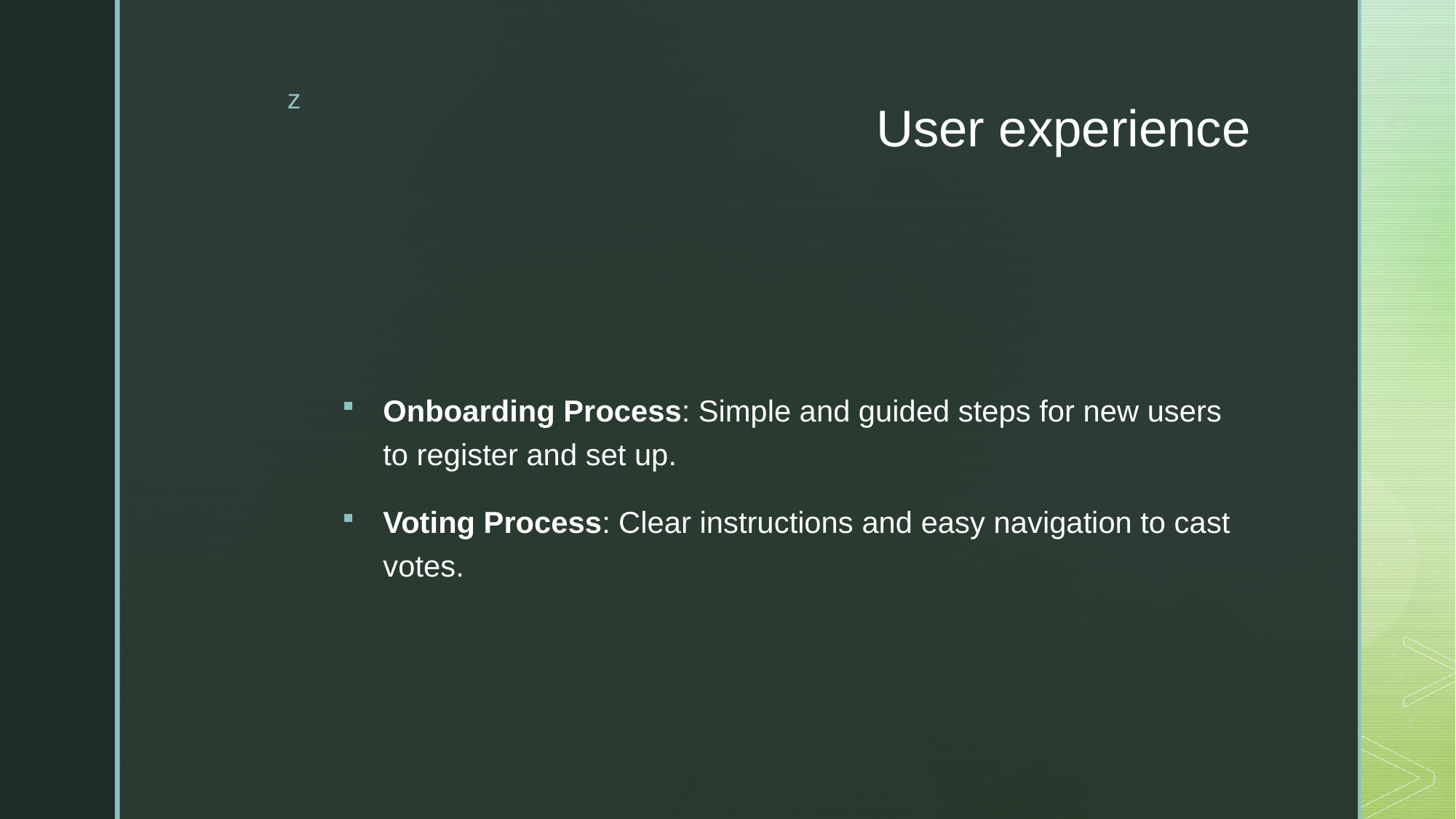

# User experience
Onboarding Process: Simple and guided steps for new users to register and set up.
Voting Process: Clear instructions and easy navigation to cast votes.